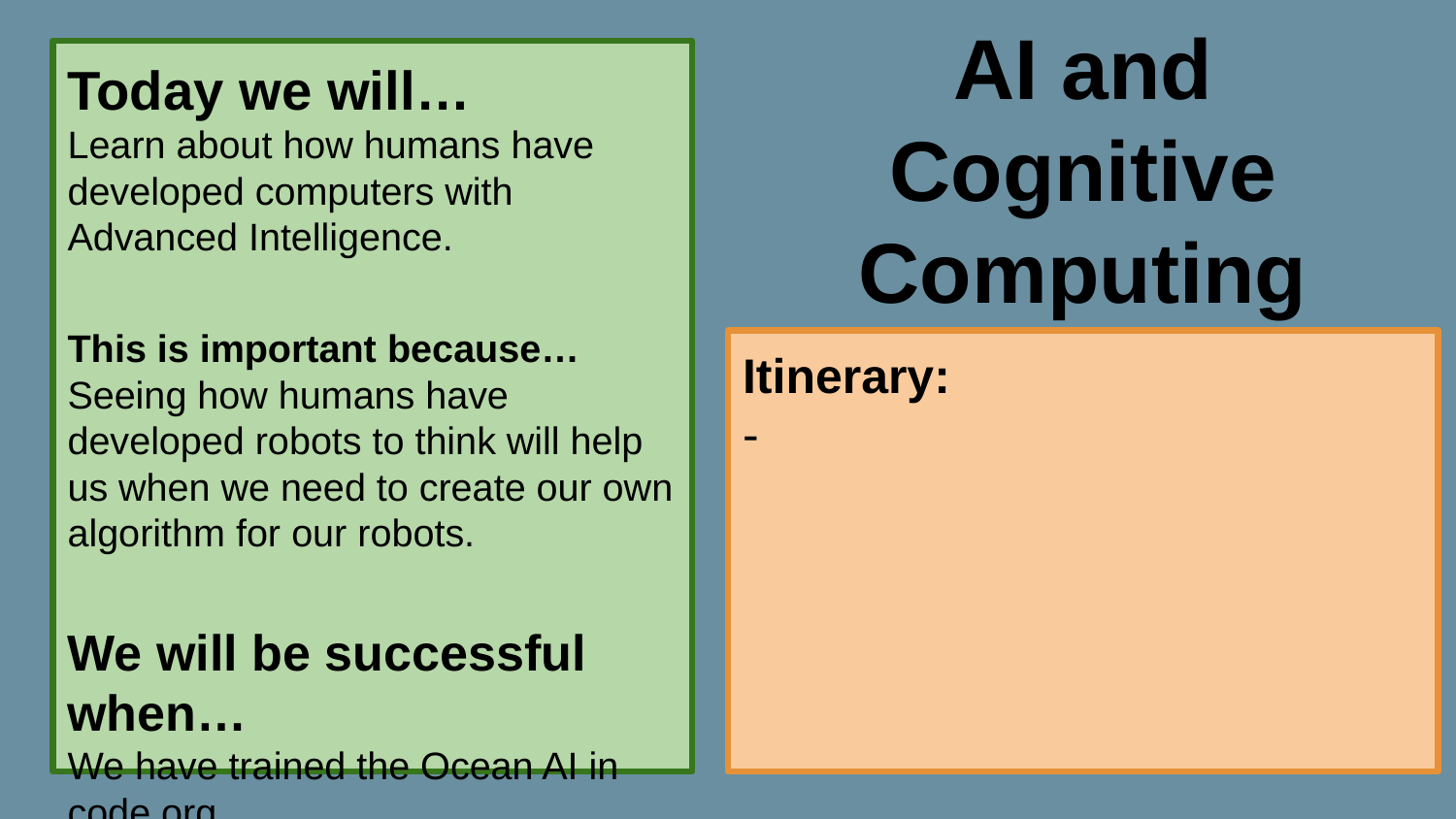

# AI and Cognitive Computing
Today we will…
Learn about how humans have developed computers with Advanced Intelligence.

This is important because…
Seeing how humans have developed robots to think will help us when we need to create our own algorithm for our robots.

We will be successful when…
We have trained the Ocean AI in code.org

Itinerary:
-